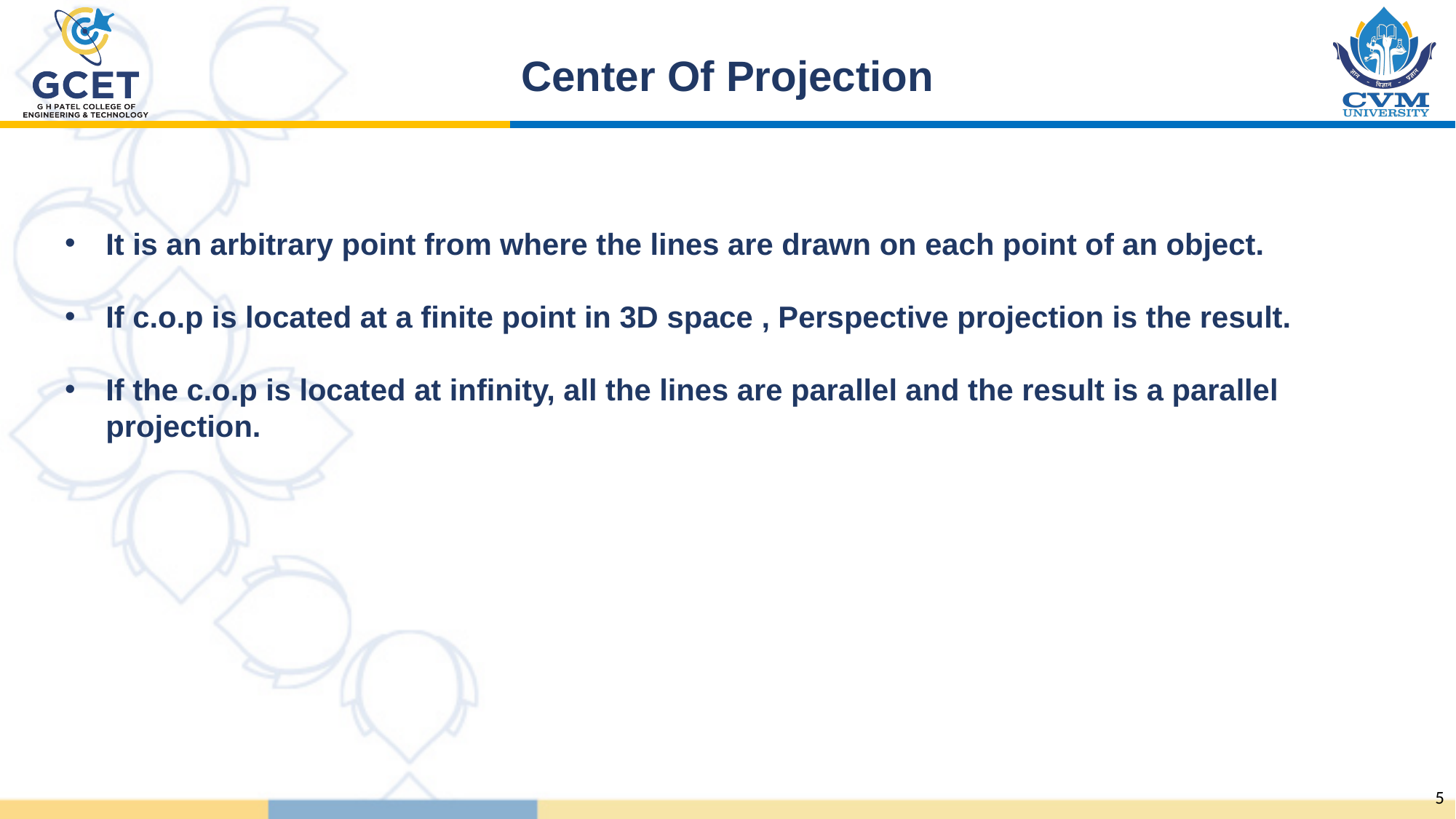

Center Of Projection
It is an arbitrary point from where the lines are drawn on each point of an object.

If c.o.p is located at a finite point in 3D space , Perspective projection is the result.

If the c.o.p is located at infinity, all the lines are parallel and the result is a parallel projection.
5